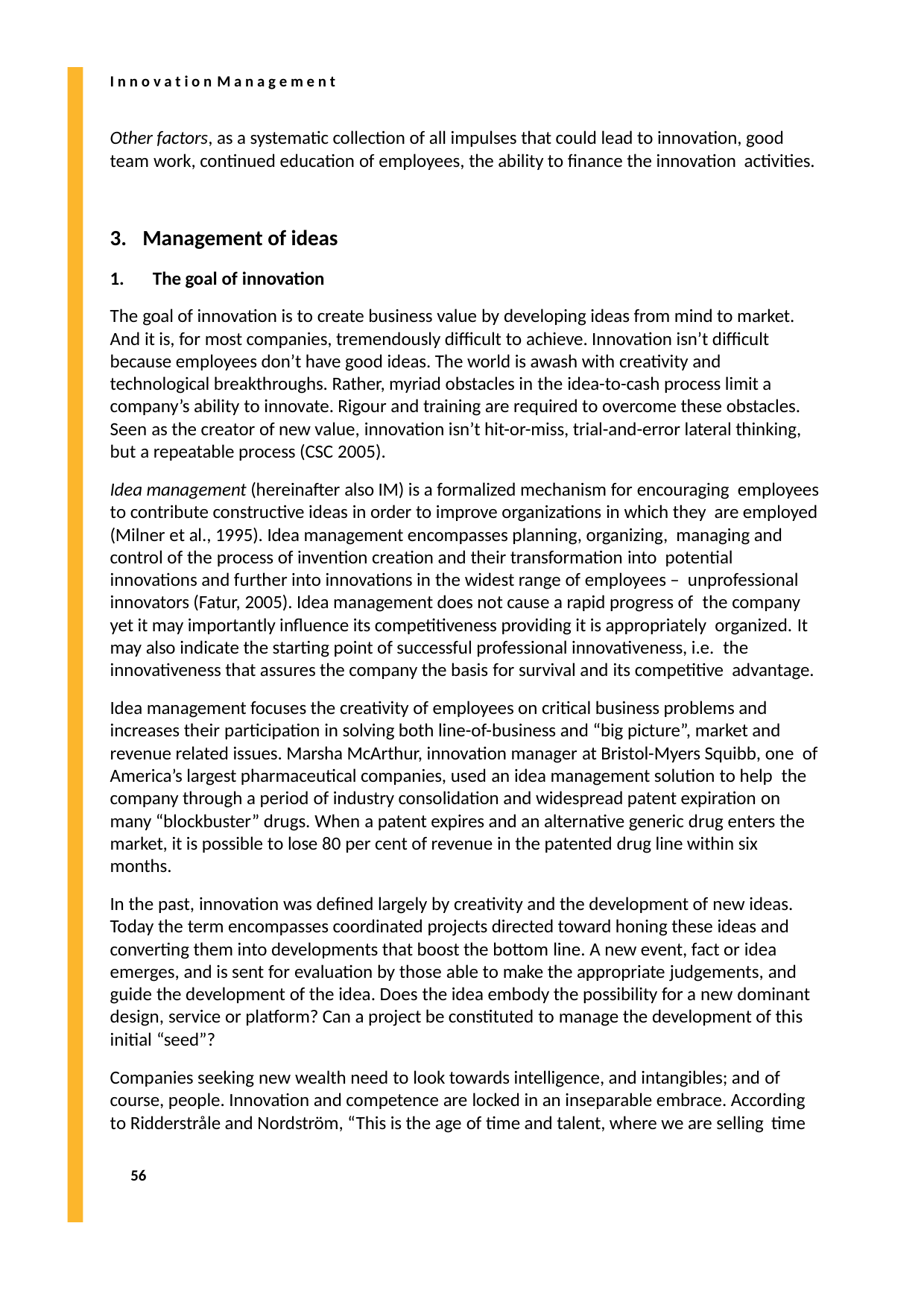

I n n o v a t i o n M a n a g e m e n t

Other factors, as a systematic collection of all impulses that could lead to innovation, good  team work, continued education of employees, the ability to finance the innovation activities.

Management of ideas
The goal of innovation
The goal of innovation is to create business value by developing ideas from mind to market.  And it is, for most companies, tremendously difficult to achieve. Innovation isn’t difficult  because employees don’t have good ideas. The world is awash with creativity and  technological breakthroughs. Rather, myriad obstacles in the idea-to-cash process limit a  company’s ability to innovate. Rigour and training are required to overcome these obstacles.  Seen as the creator of new value, innovation isn’t hit-or-miss, trial-and-error lateral thinking,  but a repeatable process (CSC 2005).
Idea management (hereinafter also IM) is a formalized mechanism for encouraging  employees to contribute constructive ideas in order to improve organizations in which they  are employed (Milner et al., 1995). Idea management encompasses planning, organizing,  managing and control of the process of invention creation and their transformation into  potential innovations and further into innovations in the widest range of employees –  unprofessional innovators (Fatur, 2005). Idea management does not cause a rapid progress of  the company yet it may importantly influence its competitiveness providing it is appropriately  organized. It may also indicate the starting point of successful professional innovativeness, i.e.  the innovativeness that assures the company the basis for survival and its competitive  advantage.
Idea management focuses the creativity of employees on critical business problems and  increases their participation in solving both line-of-business and “big picture”, market and  revenue related issues. Marsha McArthur, innovation manager at Bristol-Myers Squibb, one  of America’s largest pharmaceutical companies, used an idea management solution to help  the company through a period of industry consolidation and widespread patent expiration on  many “blockbuster” drugs. When a patent expires and an alternative generic drug enters the  market, it is possible to lose 80 per cent of revenue in the patented drug line within six  months.
In the past, innovation was defined largely by creativity and the development of new ideas.  Today the term encompasses coordinated projects directed toward honing these ideas and  converting them into developments that boost the bottom line. A new event, fact or idea  emerges, and is sent for evaluation by those able to make the appropriate judgements, and  guide the development of the idea. Does the idea embody the possibility for a new dominant  design, service or platform? Can a project be constituted to manage the development of this  initial “seed”?
Companies seeking new wealth need to look towards intelligence, and intangibles; and of  course, people. Innovation and competence are locked in an inseparable embrace. According  to Ridderstråle and Nordström, “This is the age of time and talent, where we are selling time

56